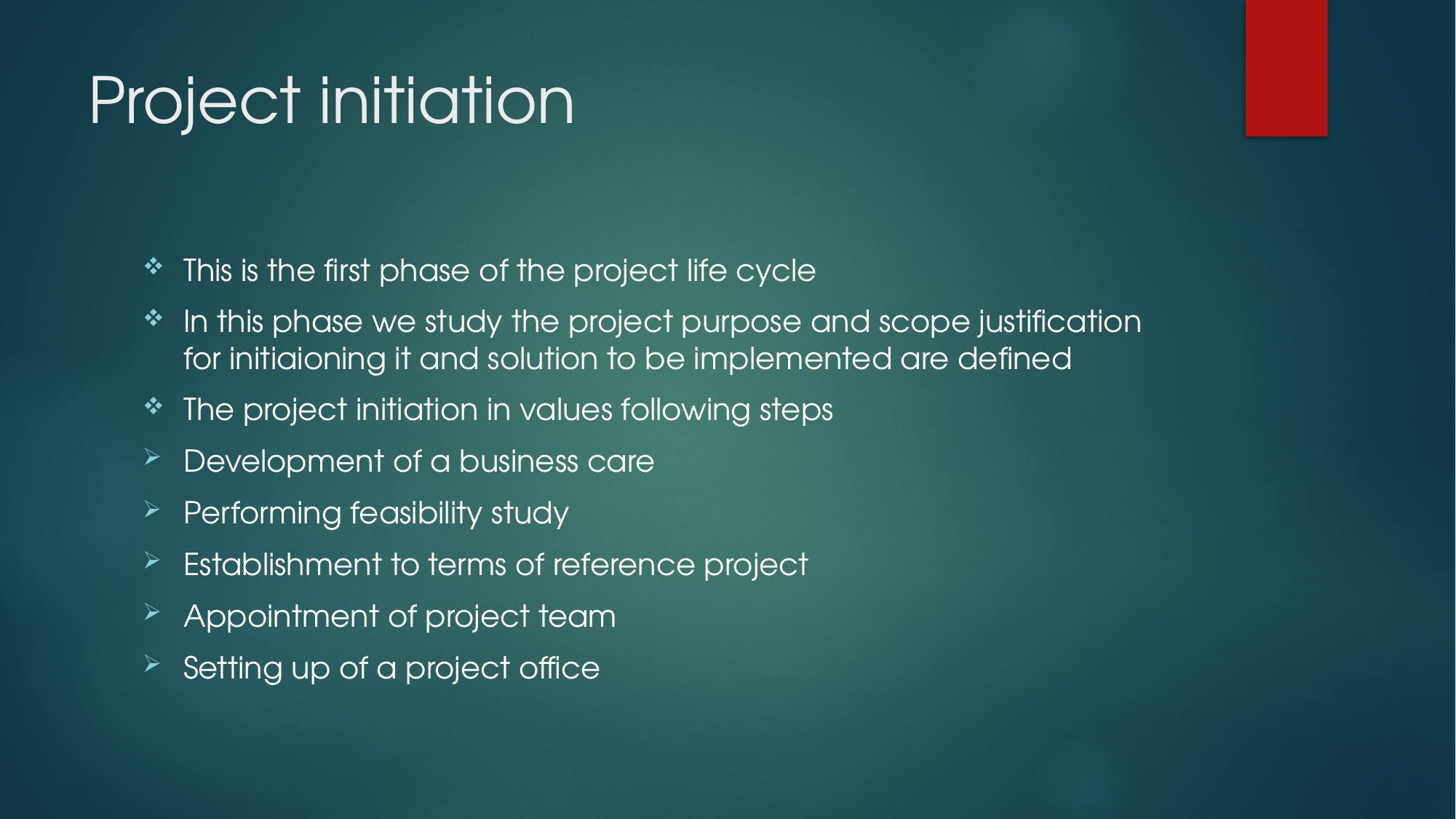

# Project initiation
This is the first phase of the project life cycle
In this phase we study the project purpose and scope justification for initiaioning it and solution to be implemented are defined
The project initiation in values following steps
Development of a business care
Performing feasibility study
Establishment to terms of reference project
Appointment of project team
Setting up of a project office